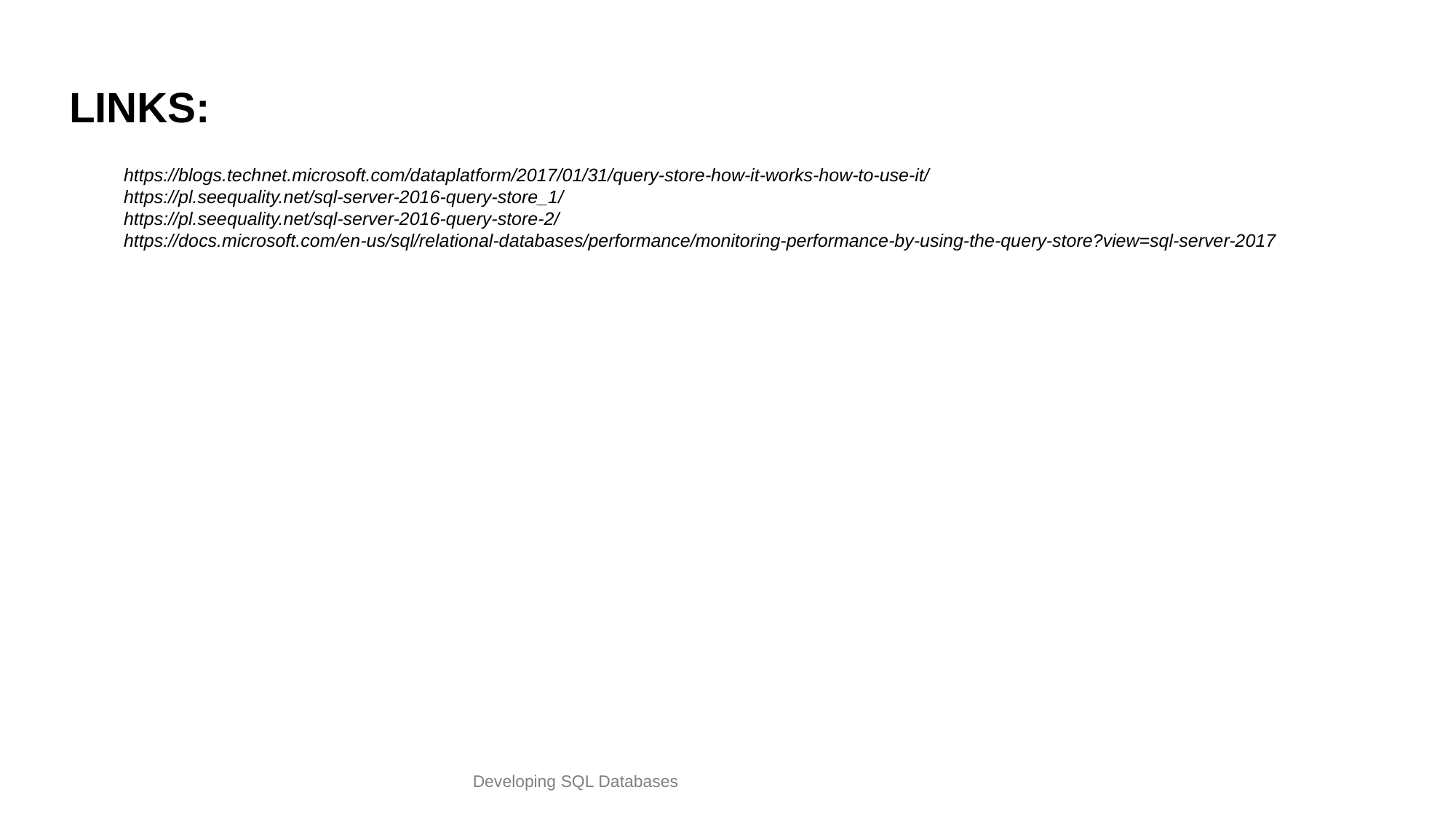

LINKS:

https://blogs.technet.microsoft.com/dataplatform/2017/01/31/query-store-how-it-works-how-to-use-it/
https://pl.seequality.net/sql-server-2016-query-store_1/
https://pl.seequality.net/sql-server-2016-query-store-2/
https://docs.microsoft.com/en-us/sql/relational-databases/performance/monitoring-performance-by-using-the-query-store?view=sql-server-2017
Developing SQL Databases